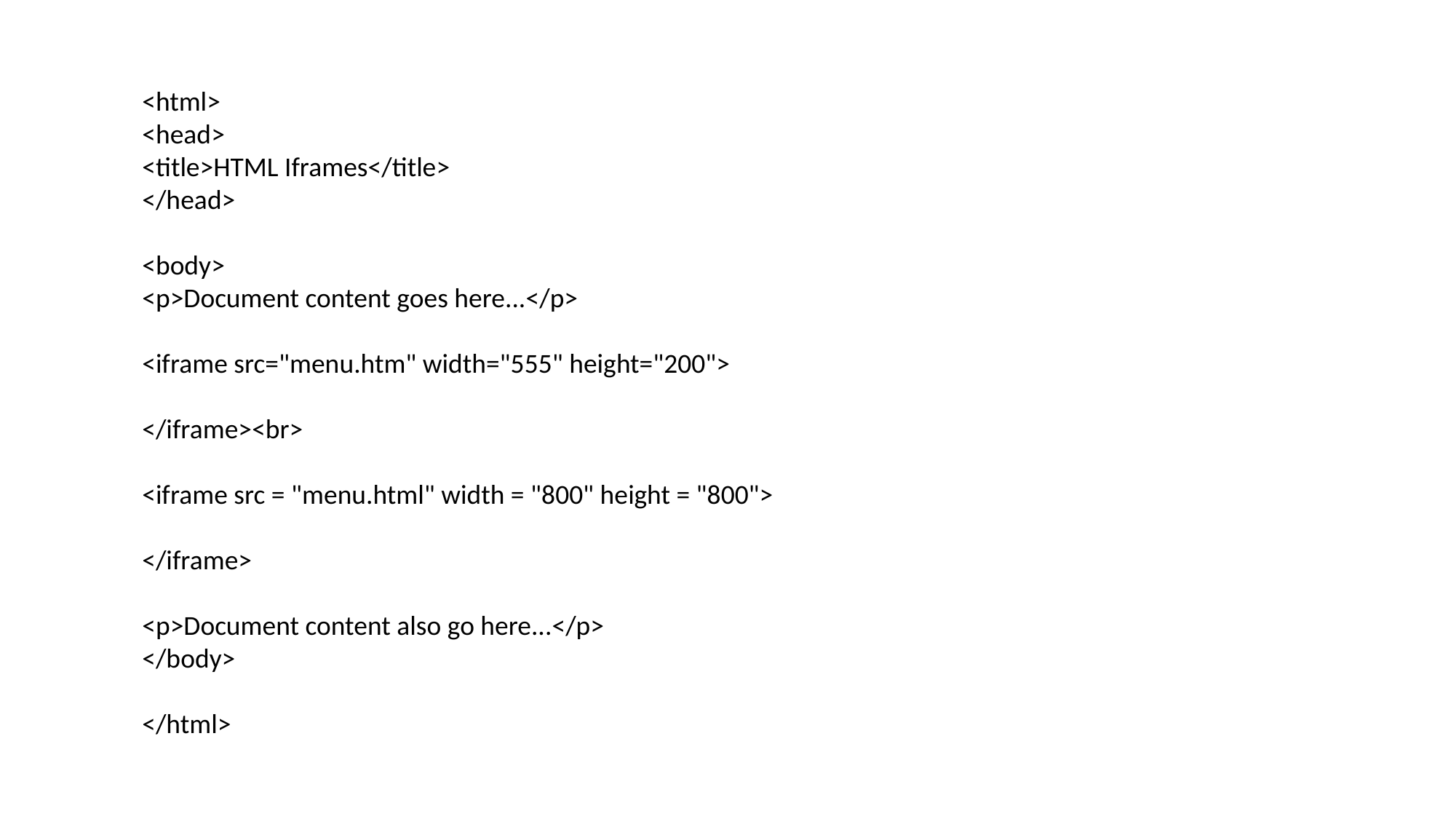

<html>
<head>
<title>HTML Iframes</title>
</head>

<body>
<p>Document content goes here...</p>

<iframe src="menu.htm" width="555" height="200">

</iframe><br>

<iframe src = "menu.html" width = "800" height = "800">

</iframe>

<p>Document content also go here...</p>
</body>

</html>